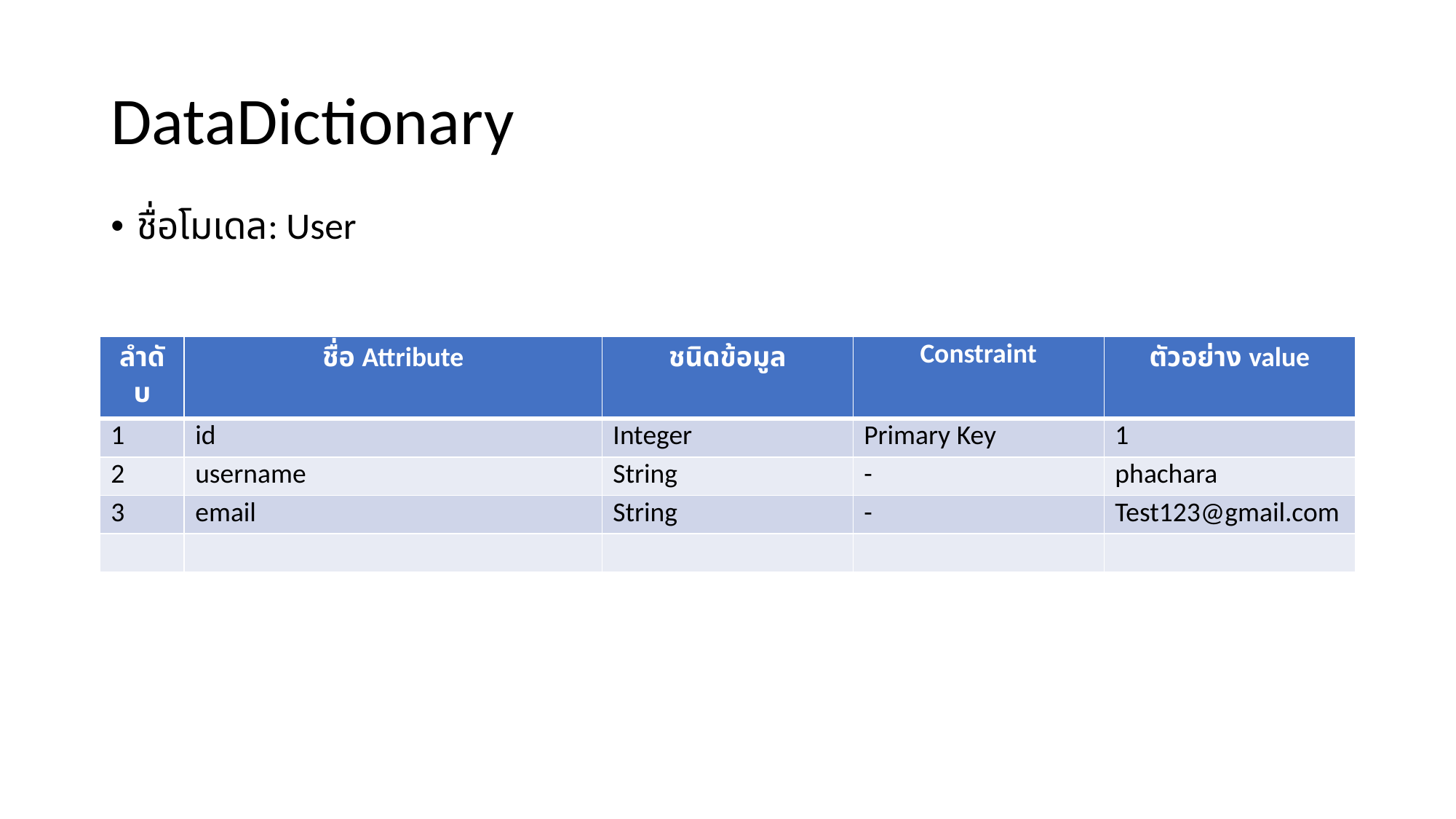

# DataDictionary
ชื่อโมเดล: User

| ลำดับ | ชื่อ Attribute | ชนิดข้อมูล | Constraint | ตัวอย่าง value |
| --- | --- | --- | --- | --- |
| 1 | id | Integer | Primary Key | 1 |
| 2 | username | String | - | phachara |
| 3 | email | String | - | Test123@gmail.com |
|  |  |  |  |  |